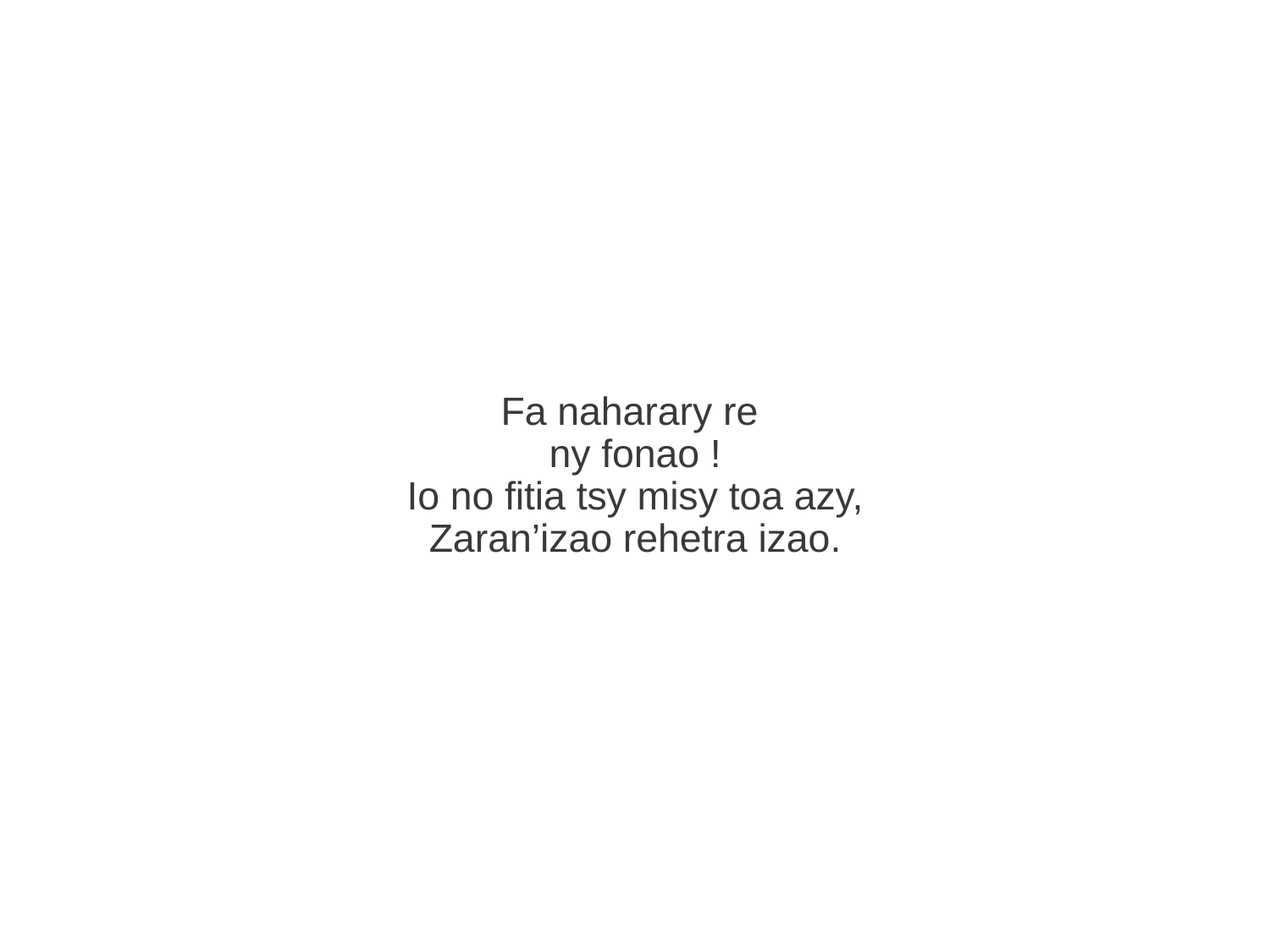

Fa naharary re
ny fonao !
Io no fitia tsy misy toa azy,
Zaran’izao rehetra izao.